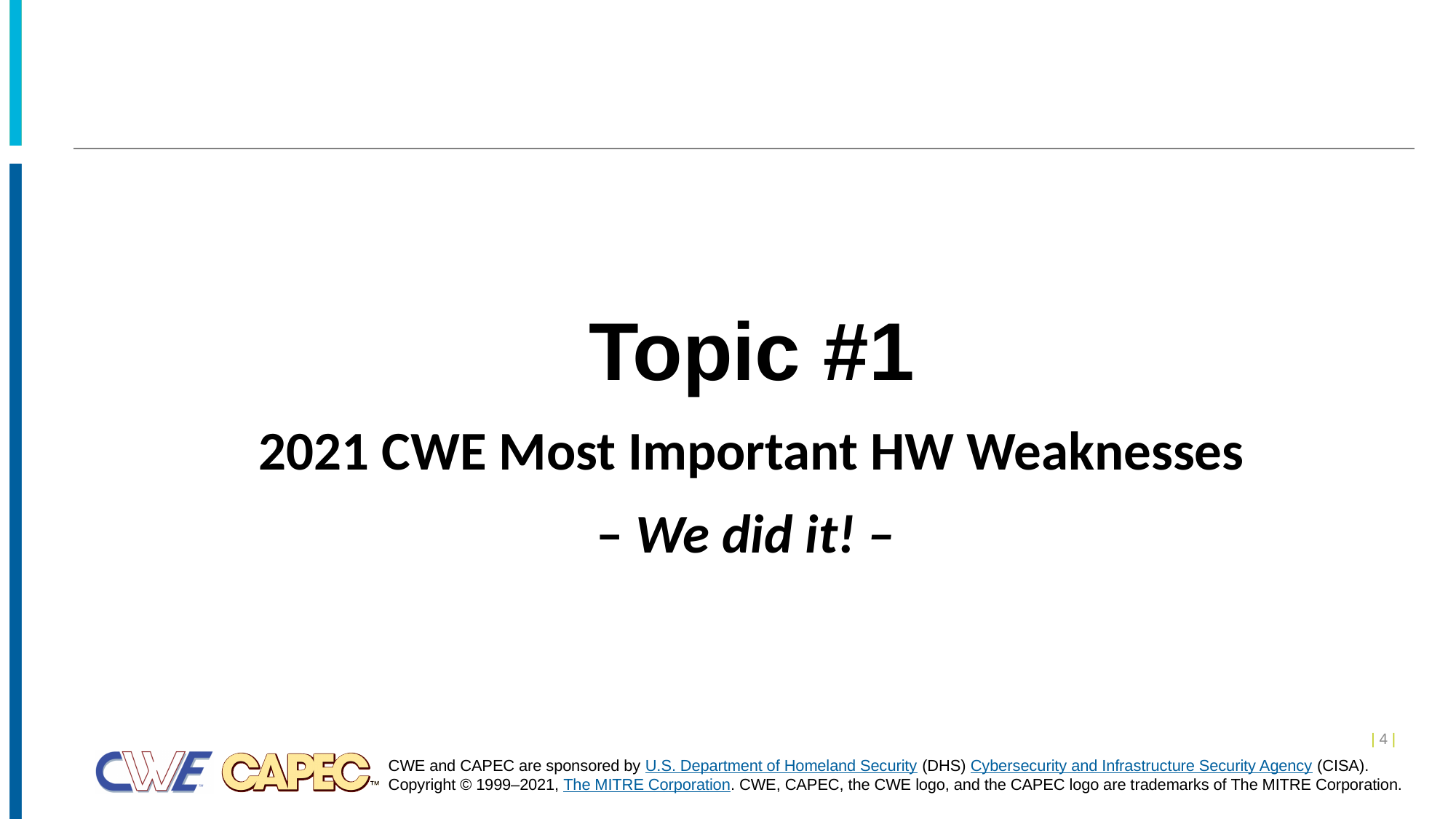

Topic #1
2021 CWE Most Important HW Weaknesses
– We did it! –
| 4 |